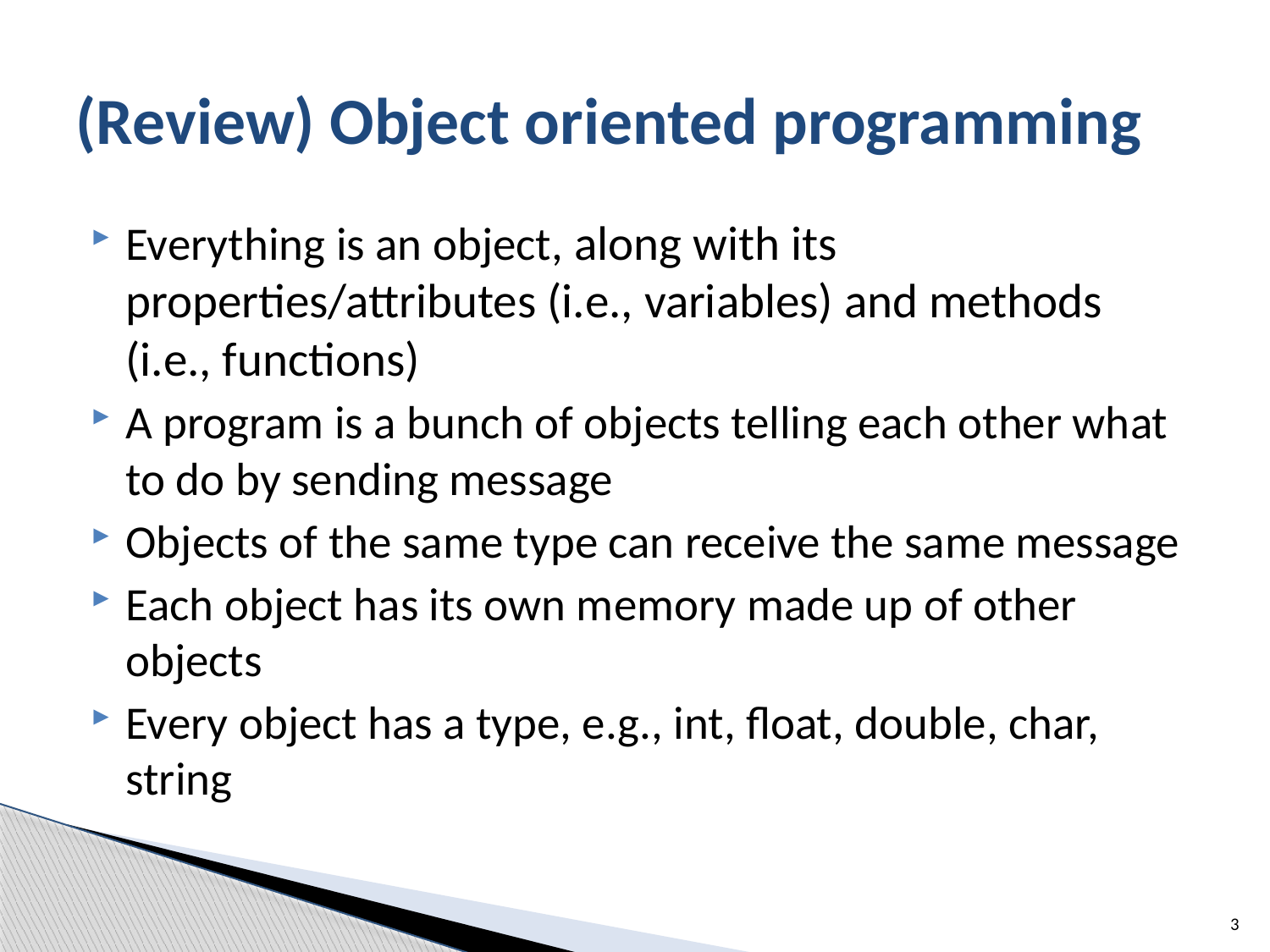

# (Review) Object oriented programming
Everything is an object, along with its properties/attributes (i.e., variables) and methods (i.e., functions)
A program is a bunch of objects telling each other what to do by sending message
Objects of the same type can receive the same message
Each object has its own memory made up of other objects
Every object has a type, e.g., int, float, double, char, string
3